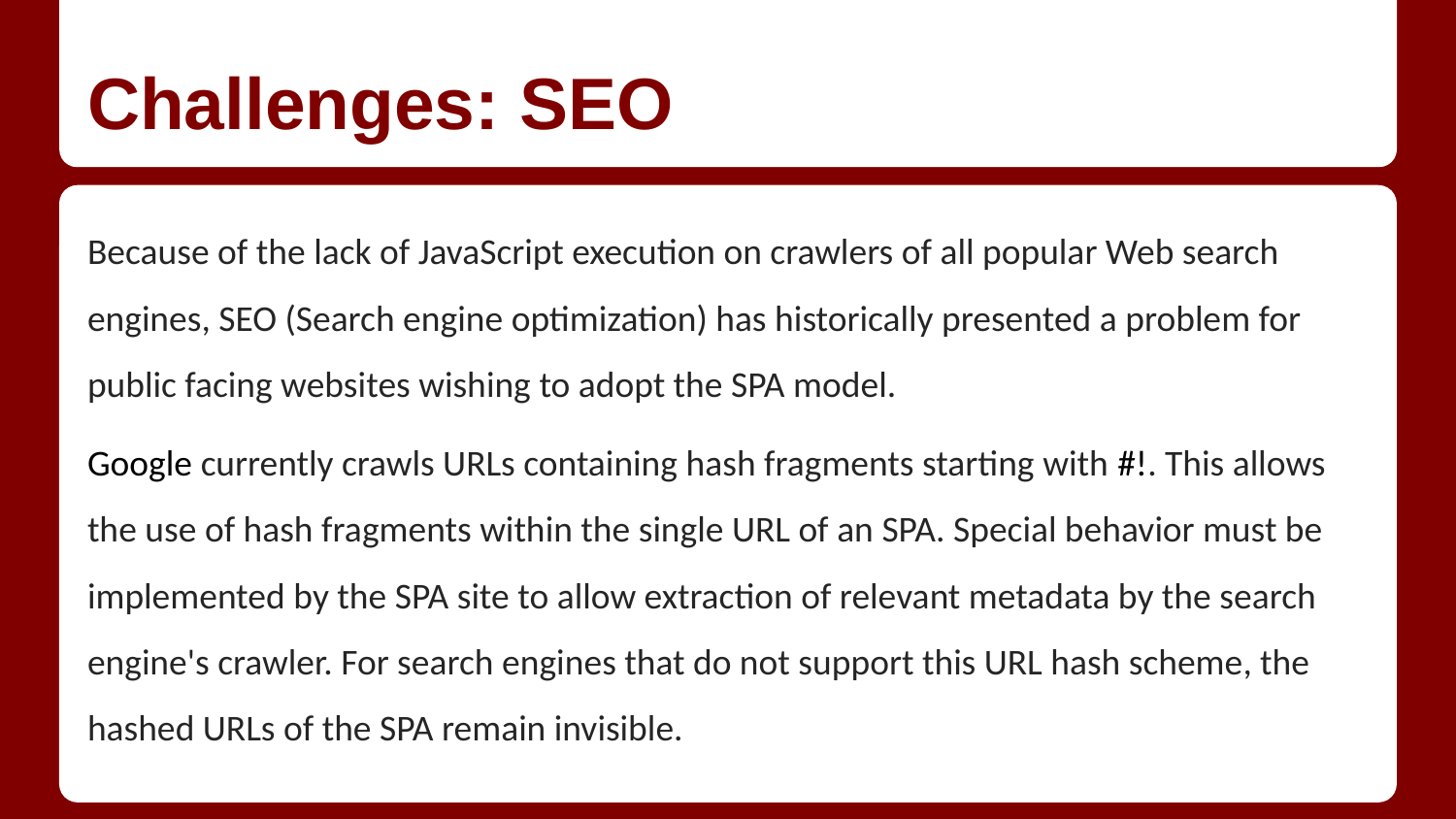

# Challenges: SEO
Because of the lack of JavaScript execution on crawlers of all popular Web search engines, SEO (Search engine optimization) has historically presented a problem for public facing websites wishing to adopt the SPA model.
Google currently crawls URLs containing hash fragments starting with #!. This allows the use of hash fragments within the single URL of an SPA. Special behavior must be implemented by the SPA site to allow extraction of relevant metadata by the search engine's crawler. For search engines that do not support this URL hash scheme, the hashed URLs of the SPA remain invisible.